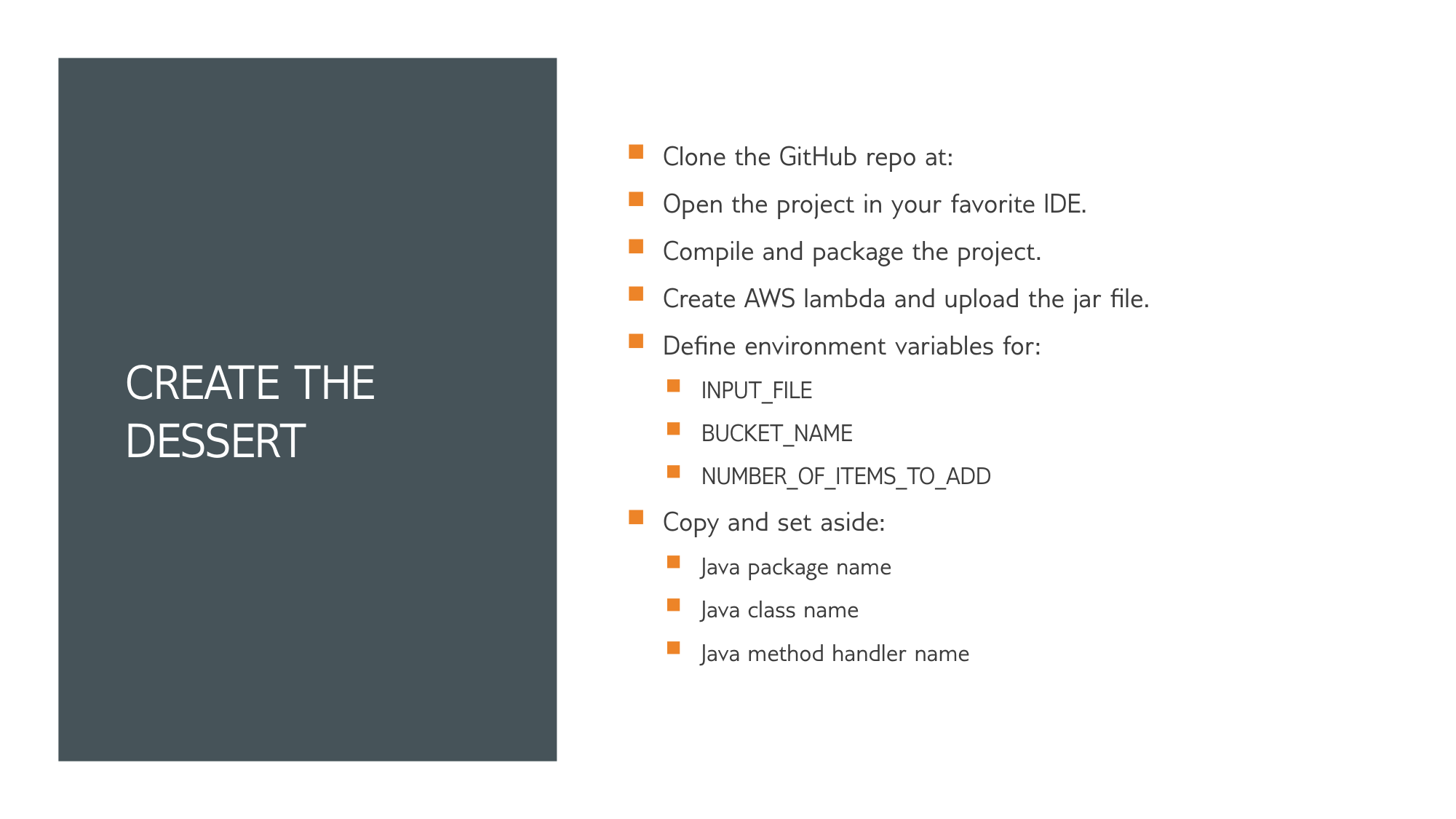

# create the dessert
Clone the GitHub repo at:
Open the project in your favorite IDE.
Compile and package the project.
Create AWS lambda and upload the jar file.
Define environment variables for:
INPUT_FILE
BUCKET_NAME
NUMBER_OF_ITEMS_TO_ADD
Copy and set aside:
Java package name
Java class name
Java method handler name